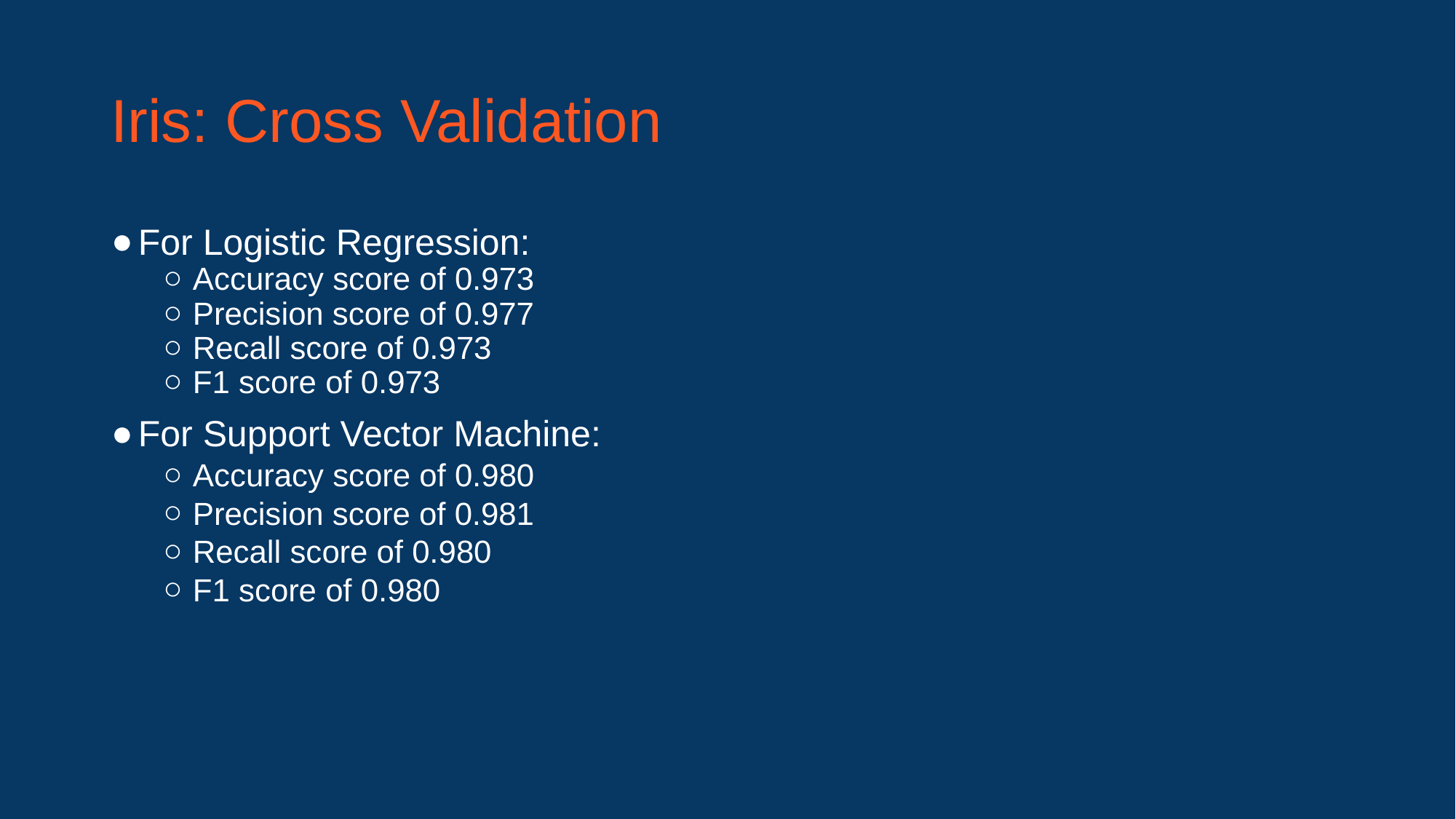

# Iris: Cross Validation
For Logistic Regression:
Accuracy score of 0.973
Precision score of 0.977
Recall score of 0.973
F1 score of 0.973
For Support Vector Machine:
Accuracy score of 0.980
Precision score of 0.981
Recall score of 0.980
F1 score of 0.980